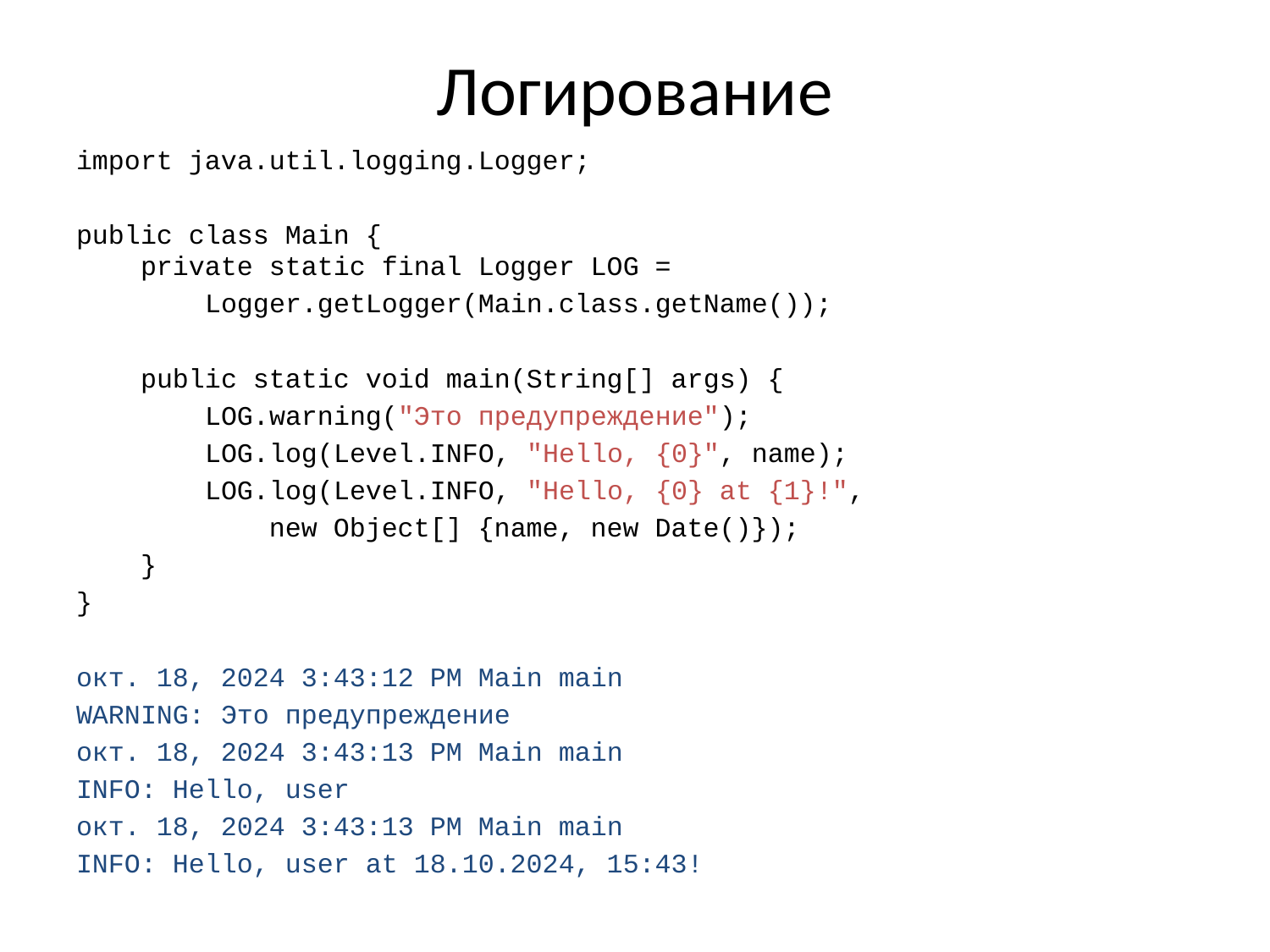

# Логирование
import java.util.logging.Logger;

public class Main {
    private static final Logger LOG =
        Logger.getLogger(Main.class.getName());

    public static void main(String[] args) {
        LOG.warning("Это предупреждение");
        LOG.log(Level.INFO, "Hello, {0}", name);
        LOG.log(Level.INFO, "Hello, {0} at {1}!",
            new Object[] {name, new Date()});
    }
}

окт. 18, 2024 3:43:12 PM Main main
WARNING: Это предупреждение
окт. 18, 2024 3:43:13 PM Main main
INFO: Hello, user
окт. 18, 2024 3:43:13 PM Main main
INFO: Hello, user at 18.10.2024, 15:43!